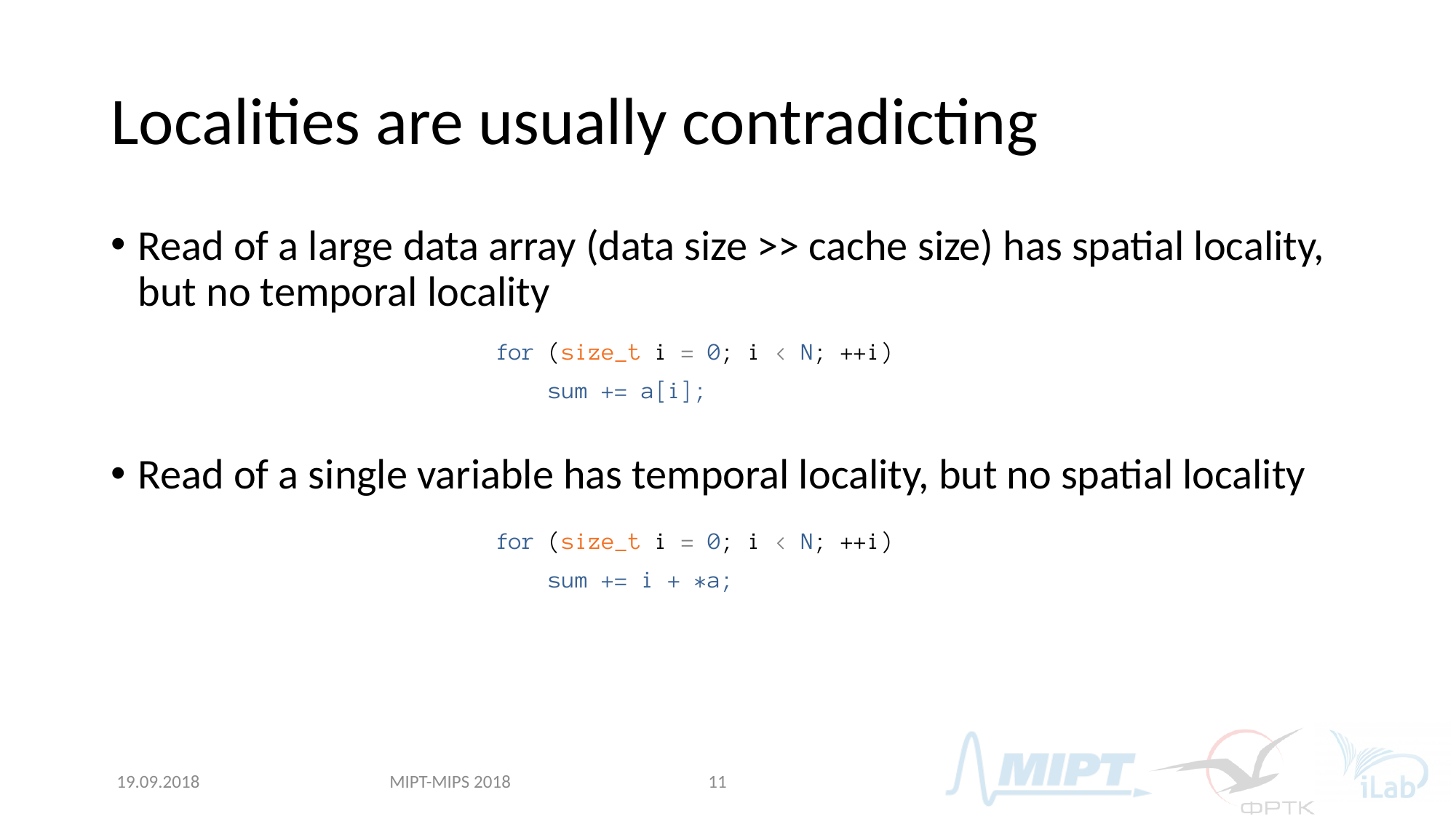

# Localities are usually contradicting
Read of a large data array (data size >> cache size) has spatial locality, but no temporal locality

Read of a single variable has temporal locality, but no spatial locality
for (size_t i = 0; i < N; ++i)
    sum += a[i];
for (size_t i = 0; i < N; ++i)
    sum += i + *a;
MIPT-MIPS 2018
19.09.2018
11